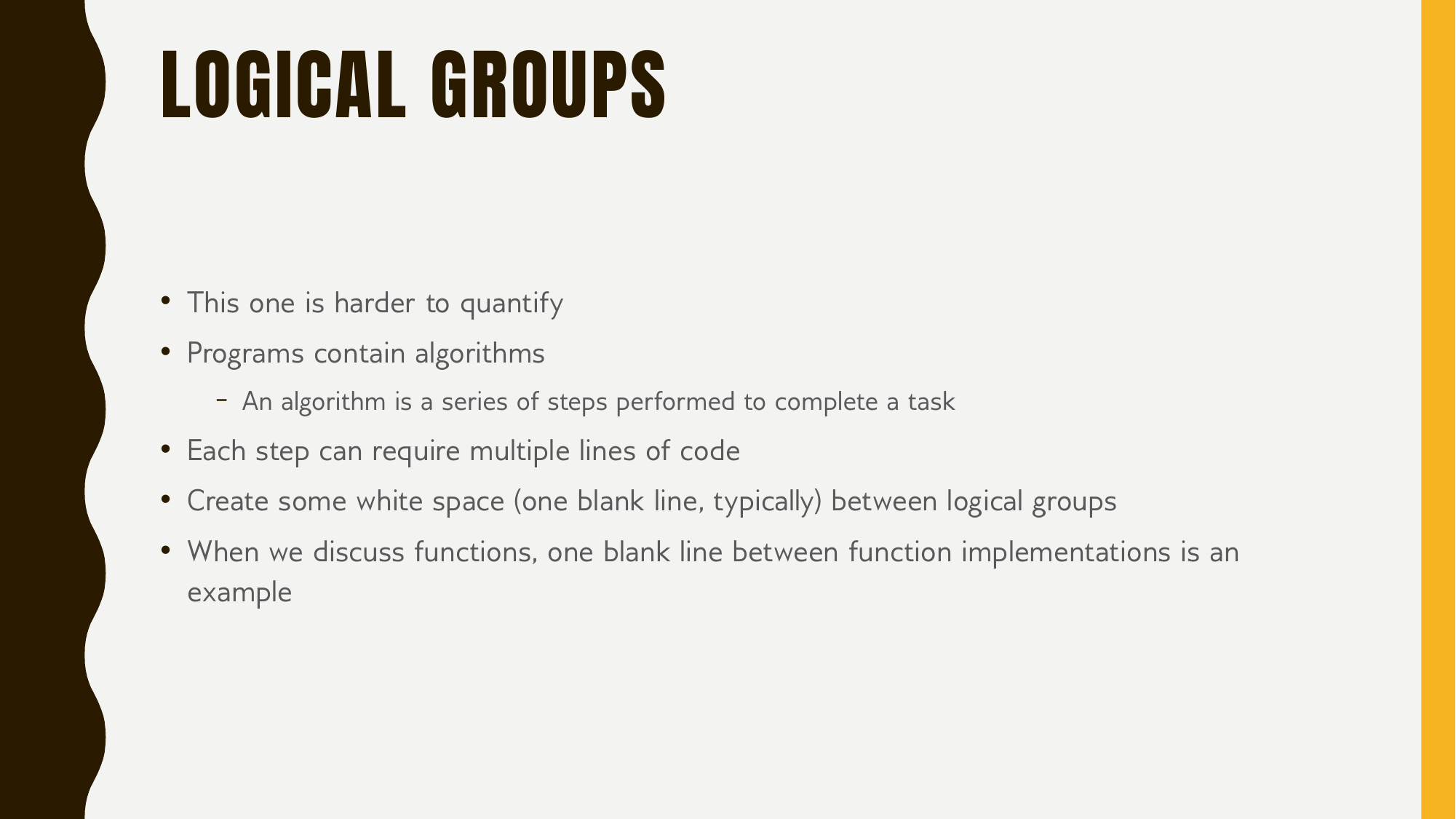

# Logical Groups
This one is harder to quantify
Programs contain algorithms
An algorithm is a series of steps performed to complete a task
Each step can require multiple lines of code
Create some white space (one blank line, typically) between logical groups
When we discuss functions, one blank line between function implementations is an example